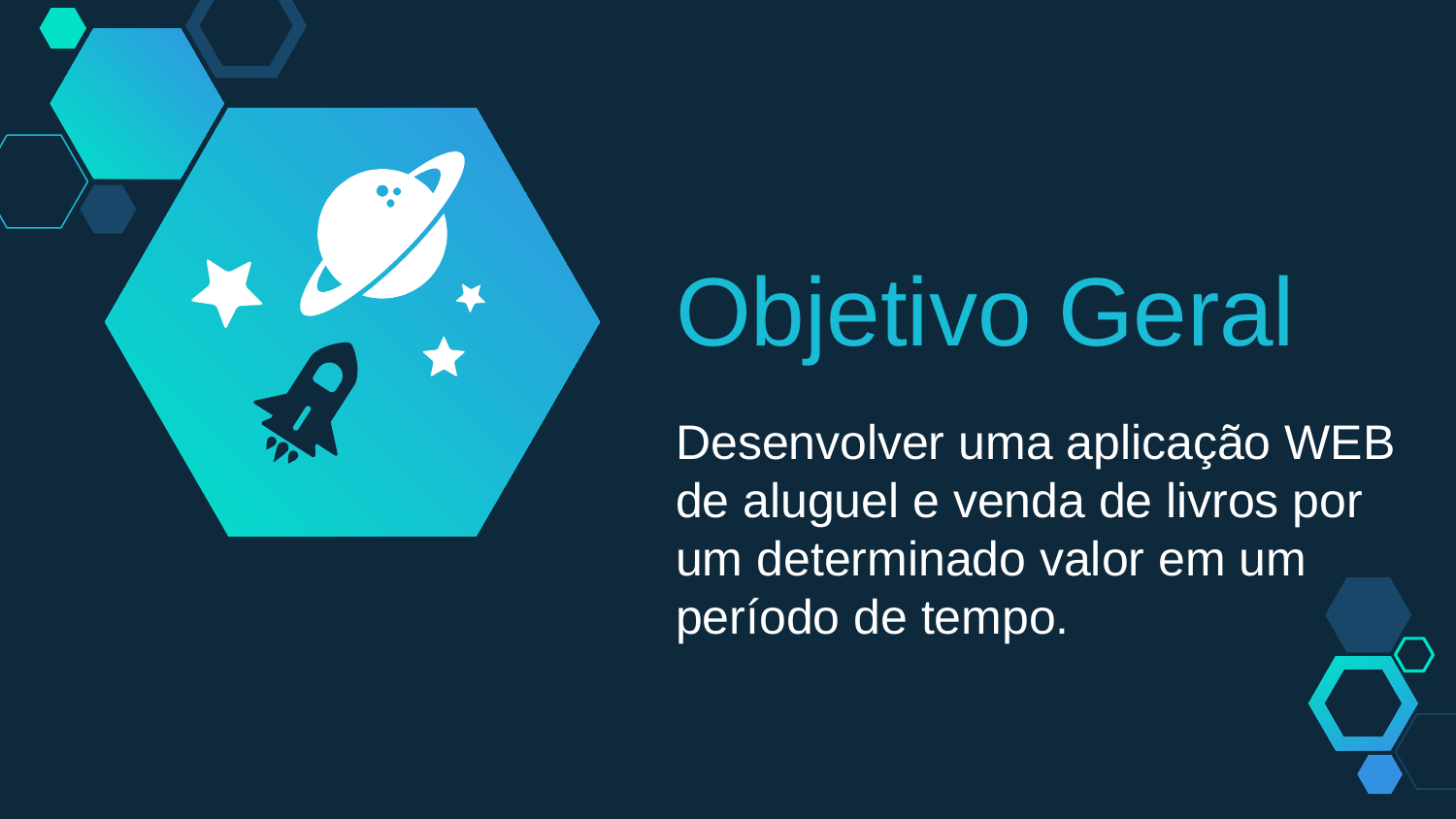

Objetivo Geral

Desenvolver uma aplicação WEB de aluguel e venda de livros por um determinado valor em um
período de tempo.